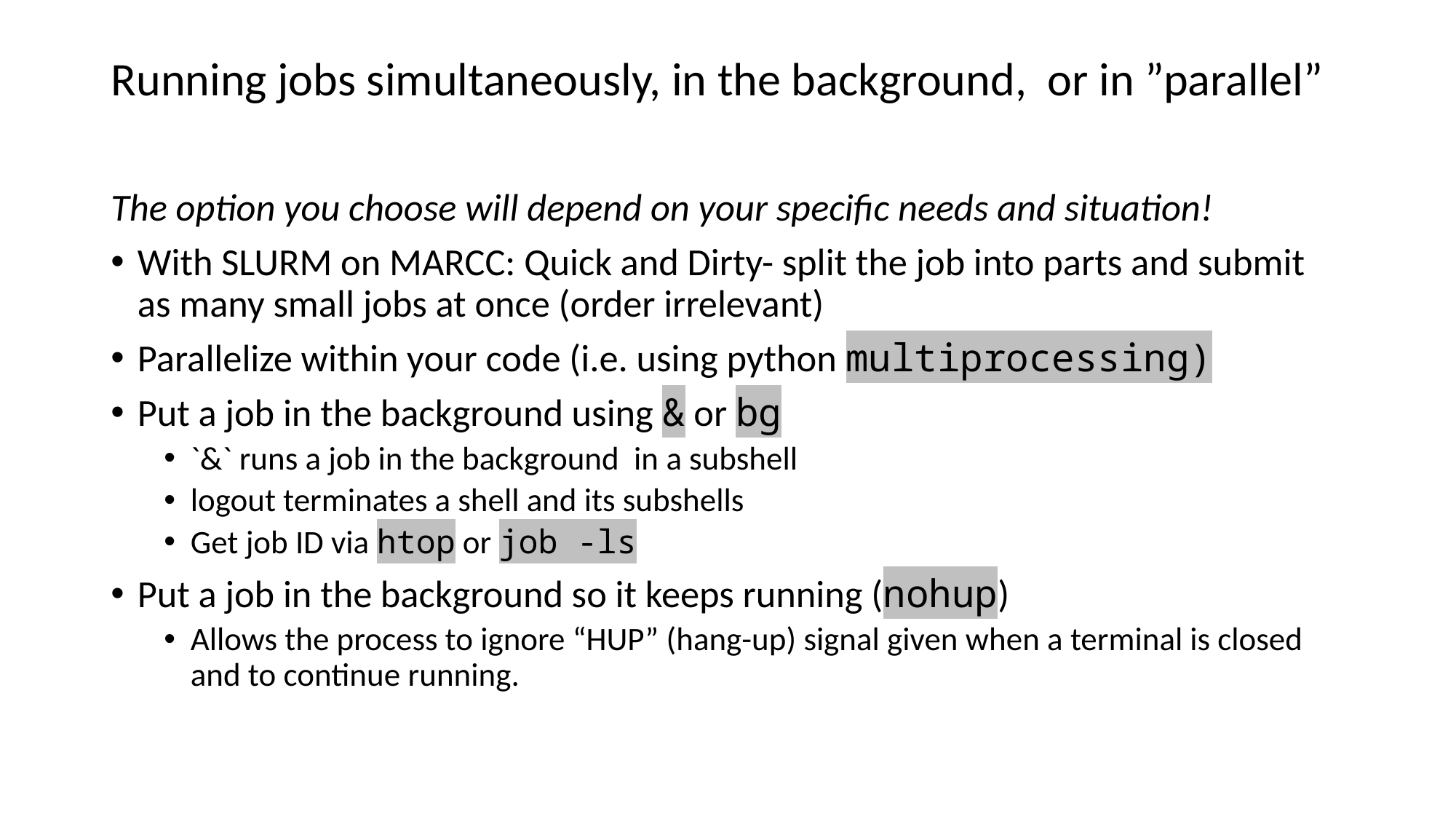

# Running jobs simultaneously, in the background,  or in ”parallel”
The option you choose will depend on your specific needs and situation!
With SLURM on MARCC: Quick and Dirty- split the job into parts and submit as many small jobs at once (order irrelevant)
Parallelize within your code (i.e. using python multiprocessing)
Put a job in the background using & or bg
`&` runs a job in the background  in a subshell
logout terminates a shell and its subshells
Get job ID via htop or job -ls
Put a job in the background so it keeps running (nohup)
Allows the process to ignore “HUP” (hang-up) signal given when a terminal is closed and to continue running.